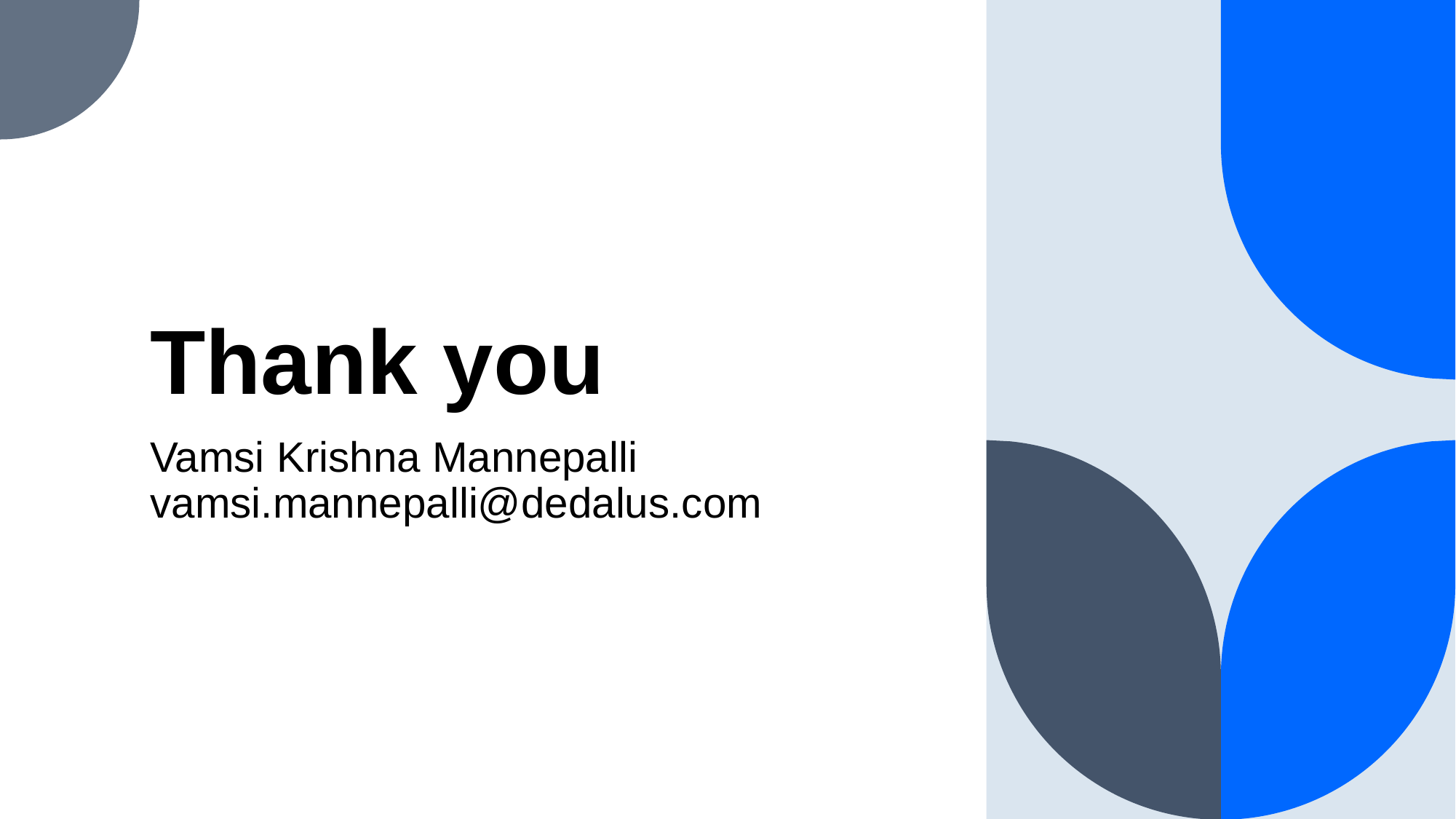

# Thank you
Vamsi Krishna Mannepalli
vamsi.mannepalli@dedalus.com